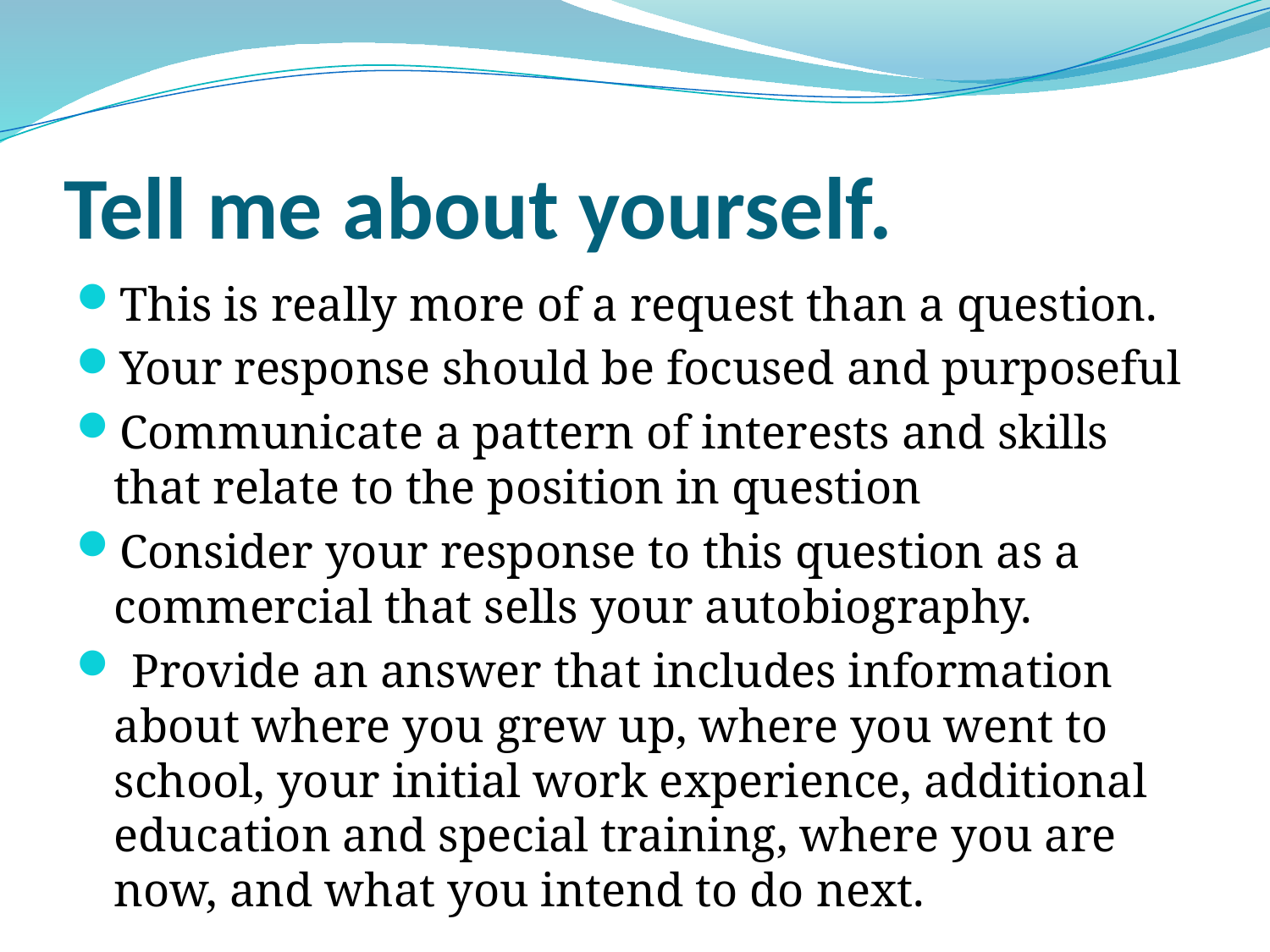

# Tell me about yourself.
This is really more of a request than a question.
Your response should be focused and purposeful
Communicate a pattern of interests and skills that relate to the position in question
Consider your response to this question as a commercial that sells your autobiography.
 Provide an answer that includes information about where you grew up, where you went to school, your initial work experience, additional education and special training, where you are now, and what you intend to do next.